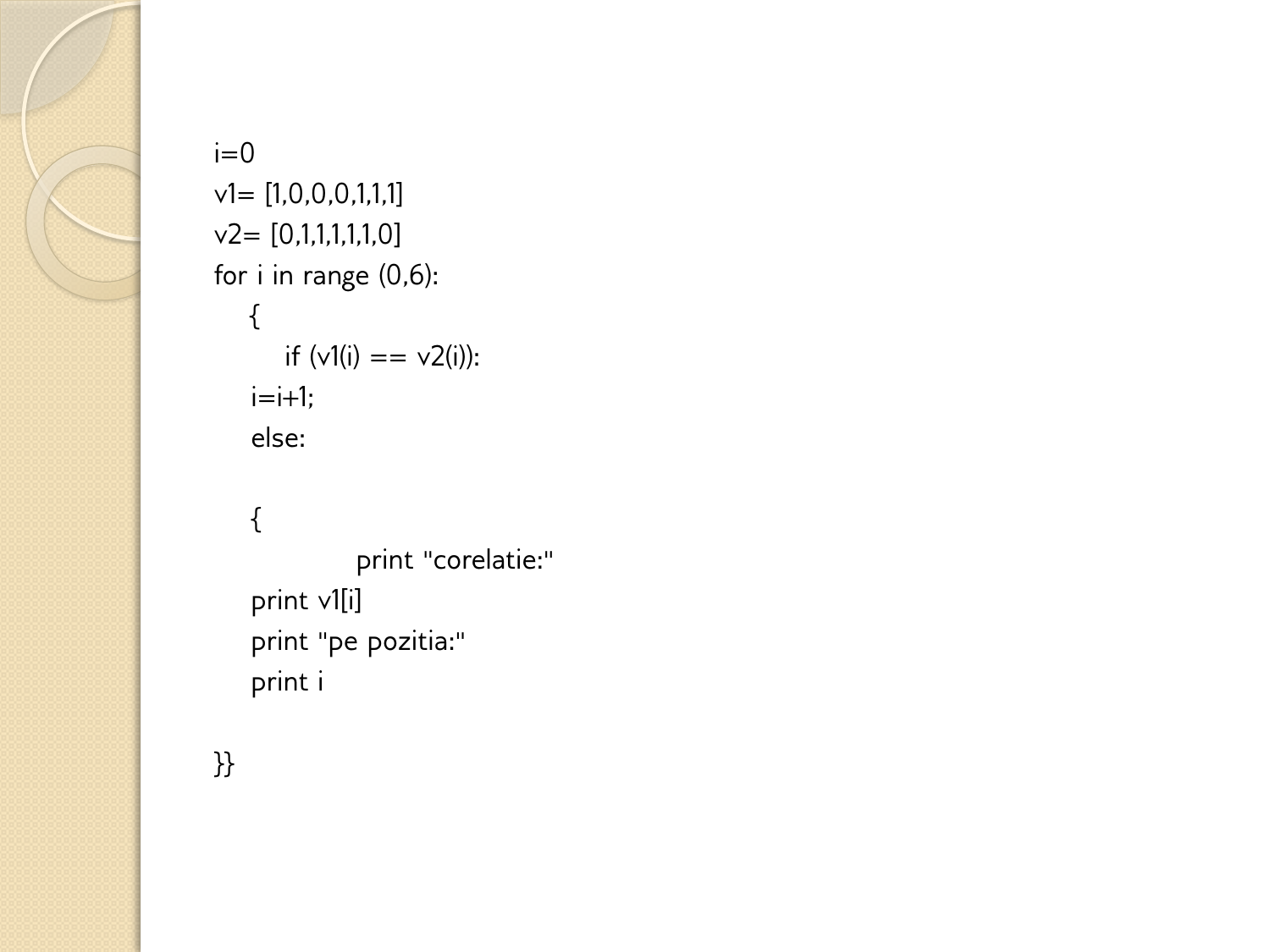

i=0
v1= [1,0,0,0,1,1,1]
v2= [0,1,1,1,1,1,0]
for i in range (0,6):
    {
        if (v1(i) == v2(i)):
	i=i+1;
	else:

		{
                print "corelatie:"
		print v1[i]
		print "pe pozitia:"
		print i

}}